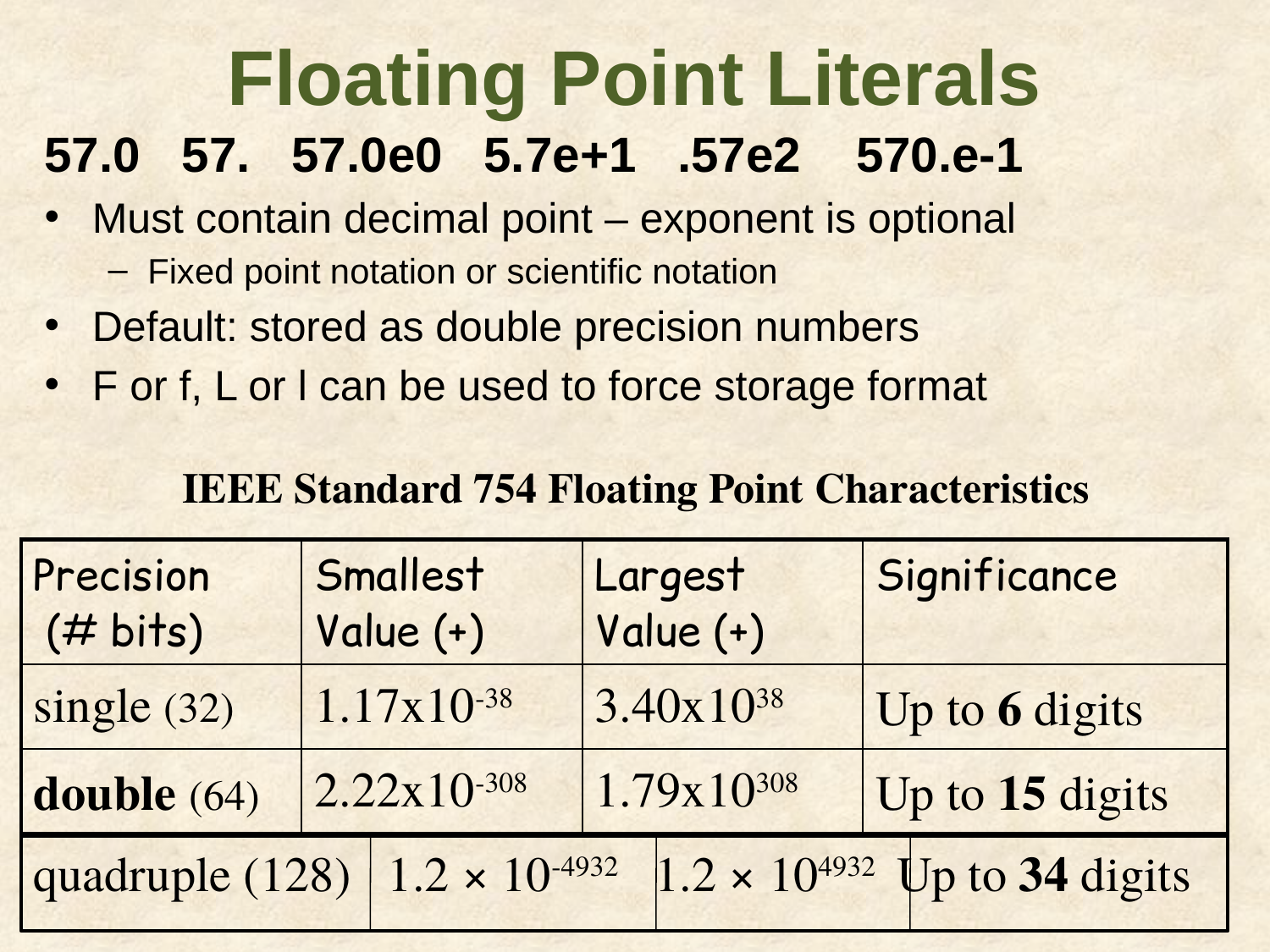

# Floating Point Literals
57.0   57.   57.0e0   5.7e+1   .57e2    570.e-1
Must contain decimal point – exponent is optional
Fixed point notation or scientific notation
Default: stored as double precision numbers
F or f, L or l can be used to force storage format
IEEE Standard 754 Floating Point Characteristics
| Precision (# bits) | Smallest Value (+) | Largest Value (+) | Significance |
| --- | --- | --- | --- |
| single (32) | 1.17x10-38 | 3.40x1038 | Up to 6 digits |
| double (64) | 2.22x10-308 | 1.79x10308 | Up to 15 digits |
quadruple (128)   1.2 × 10-4932     1.2 × 104932   Up to 34 digits